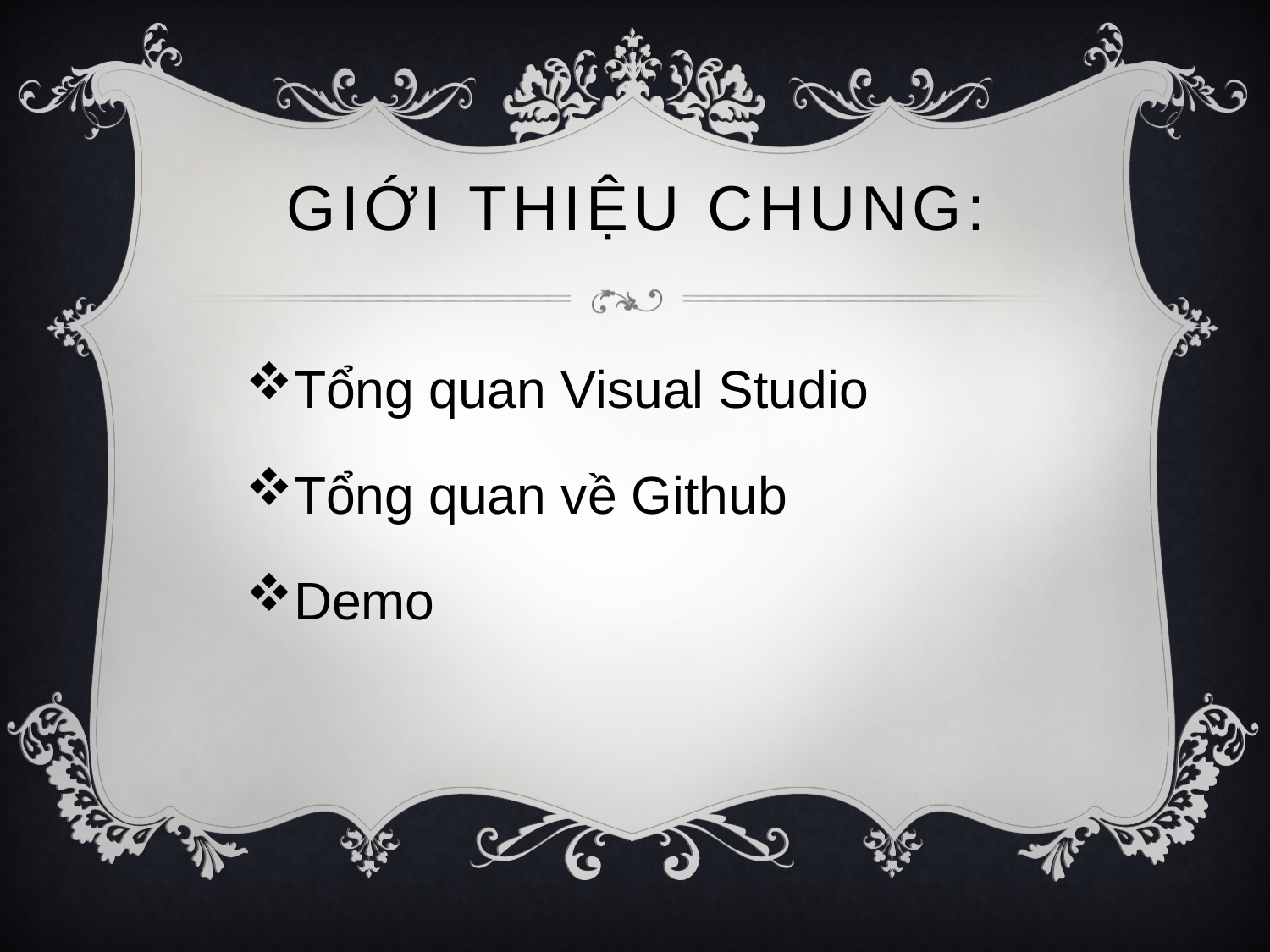

# Giới thiệu chung:
Tổng quan Visual Studio
Tổng quan về Github
Demo